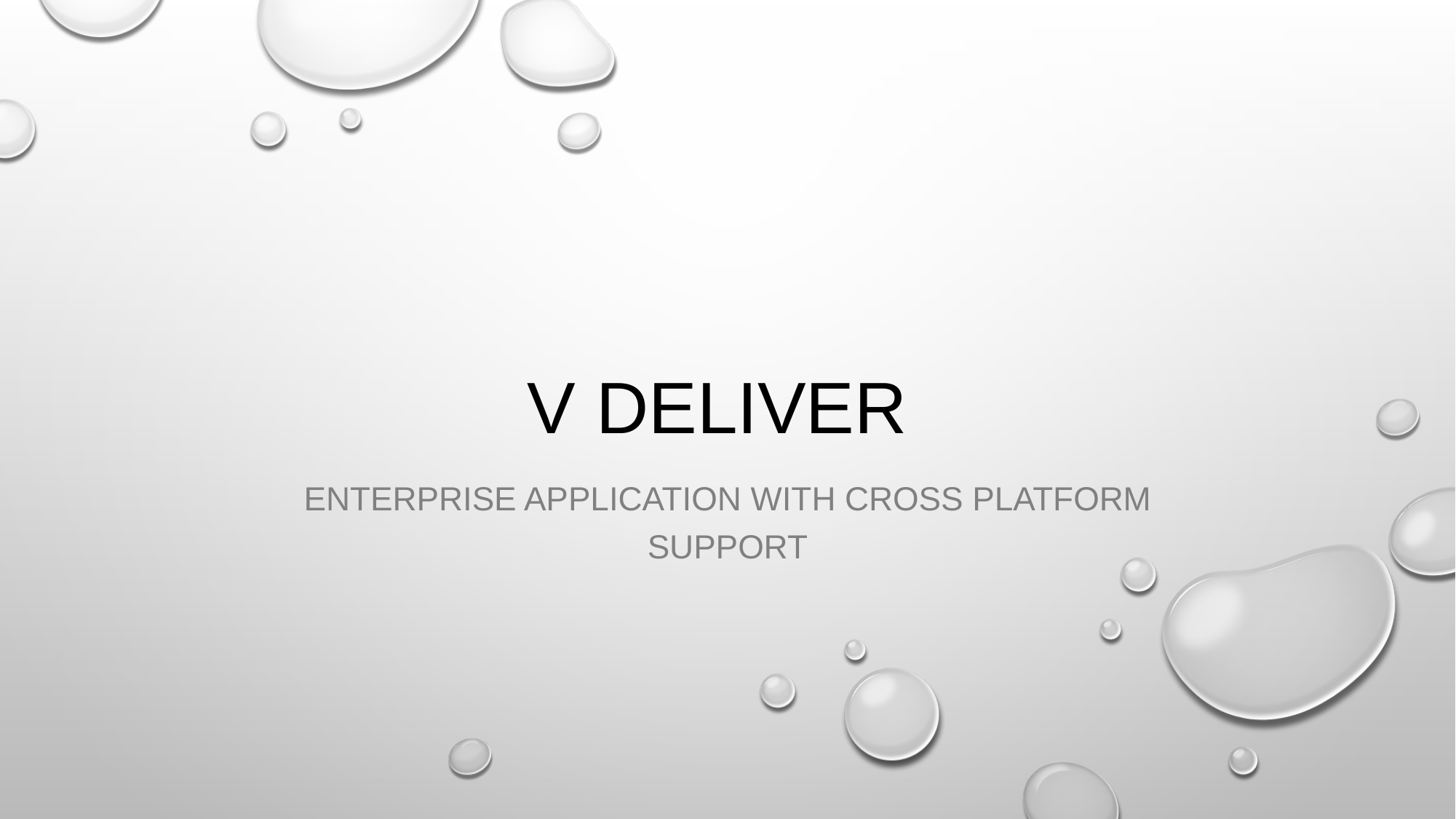

# V Deliver
Enterprise Application with Cross platform support